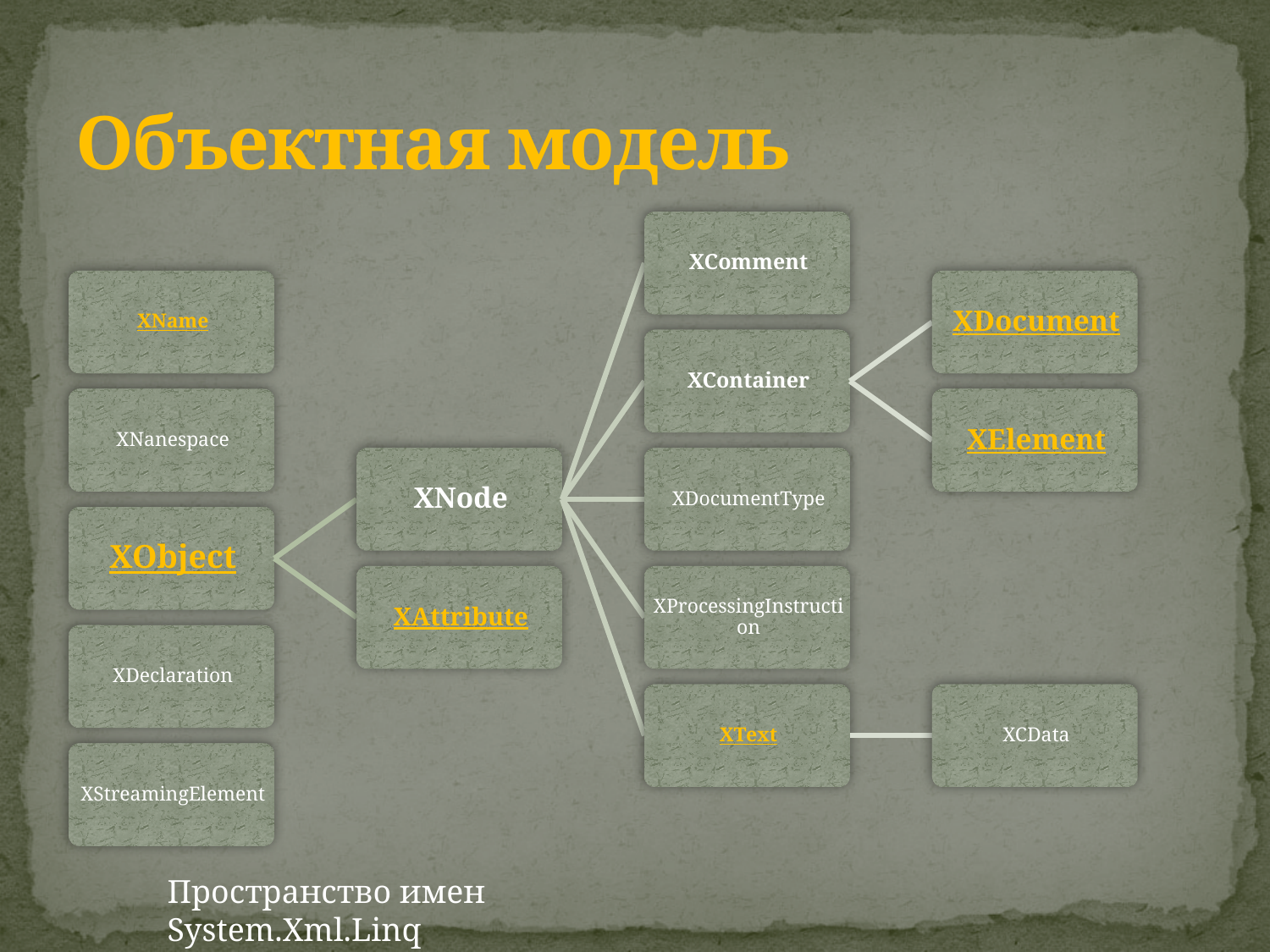

# Объектная модель
XName
XNanespace
XObject

XNode

XComment

XContainer

XDocument

XElement

XDocumentType

XProcessingInstruction

XText

XCData

XAttribute
XDeclaration
XStreamingElement
Пространство имен System.Xml.Linq